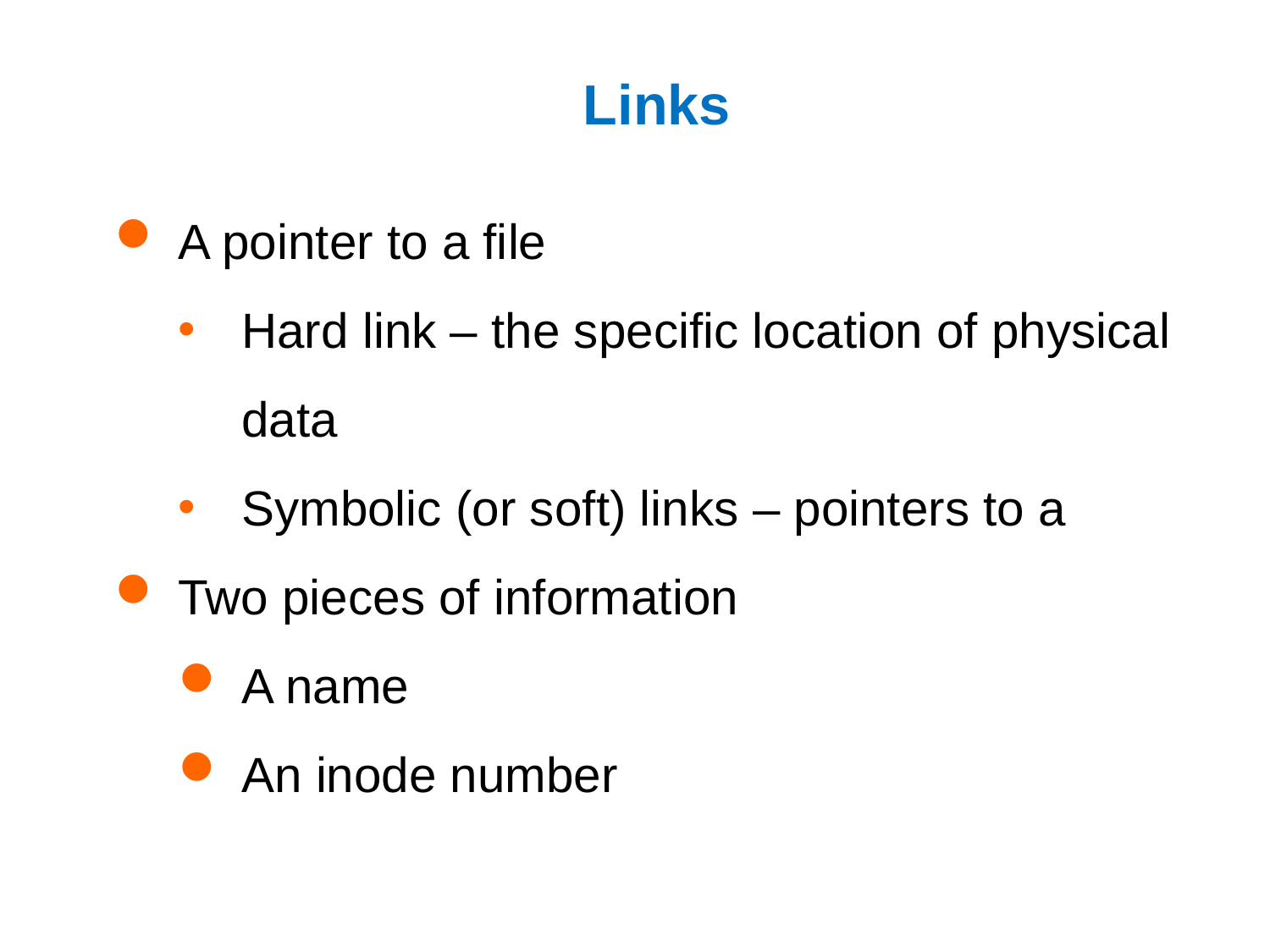

# Links
A pointer to a file
Hard link – the specific location of physical data
Symbolic (or soft) links – pointers to a
Two pieces of information
A name
An inode number